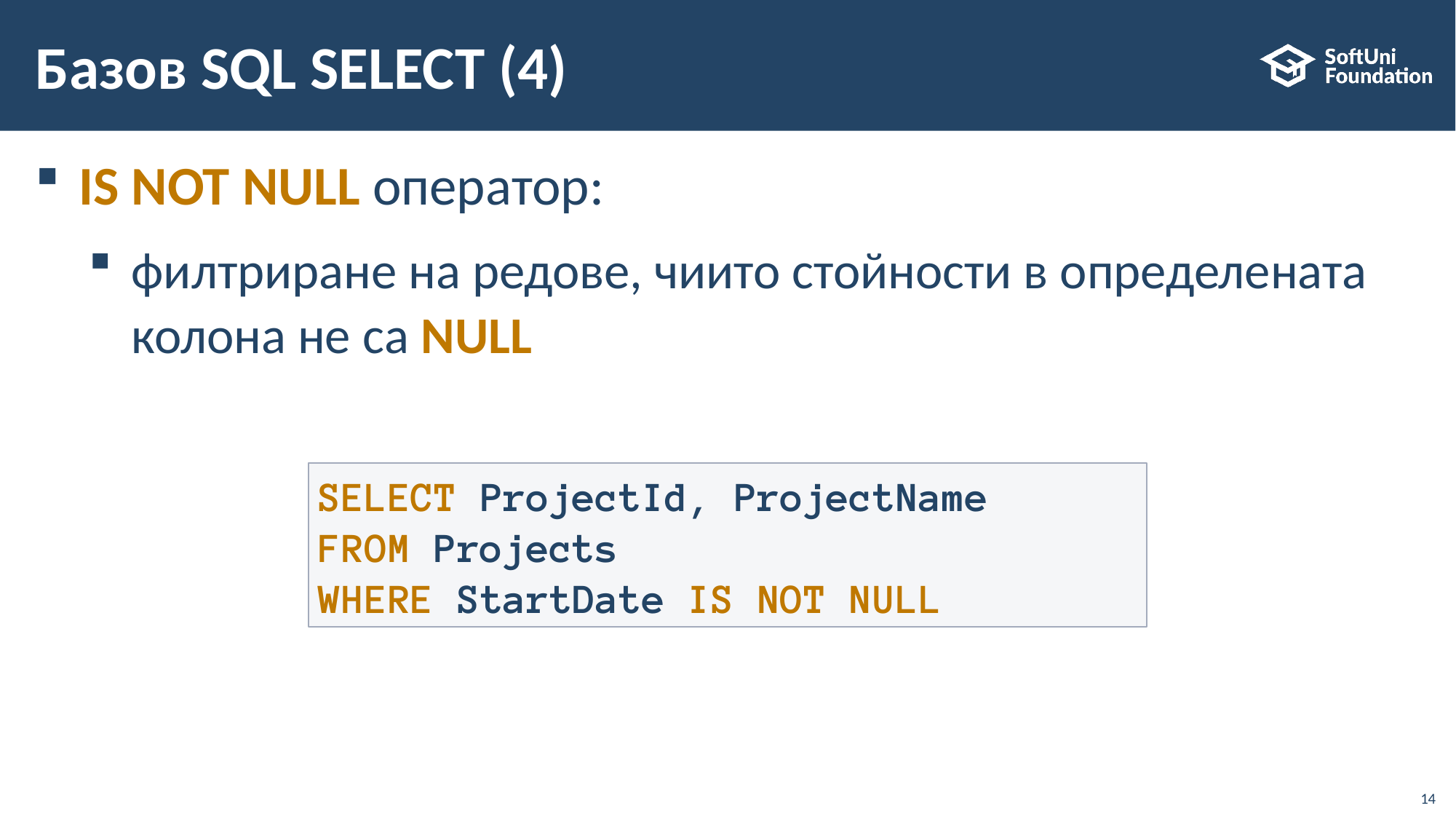

# Базов SQL SELECT (4)
IS NOT NULL оператор:
филтриране на редове, чиито стойности в определената колона не са NULL

SELECT ProjectId, ProjectName
FROM Projects
WHERE StartDate IS NOT NULL
14